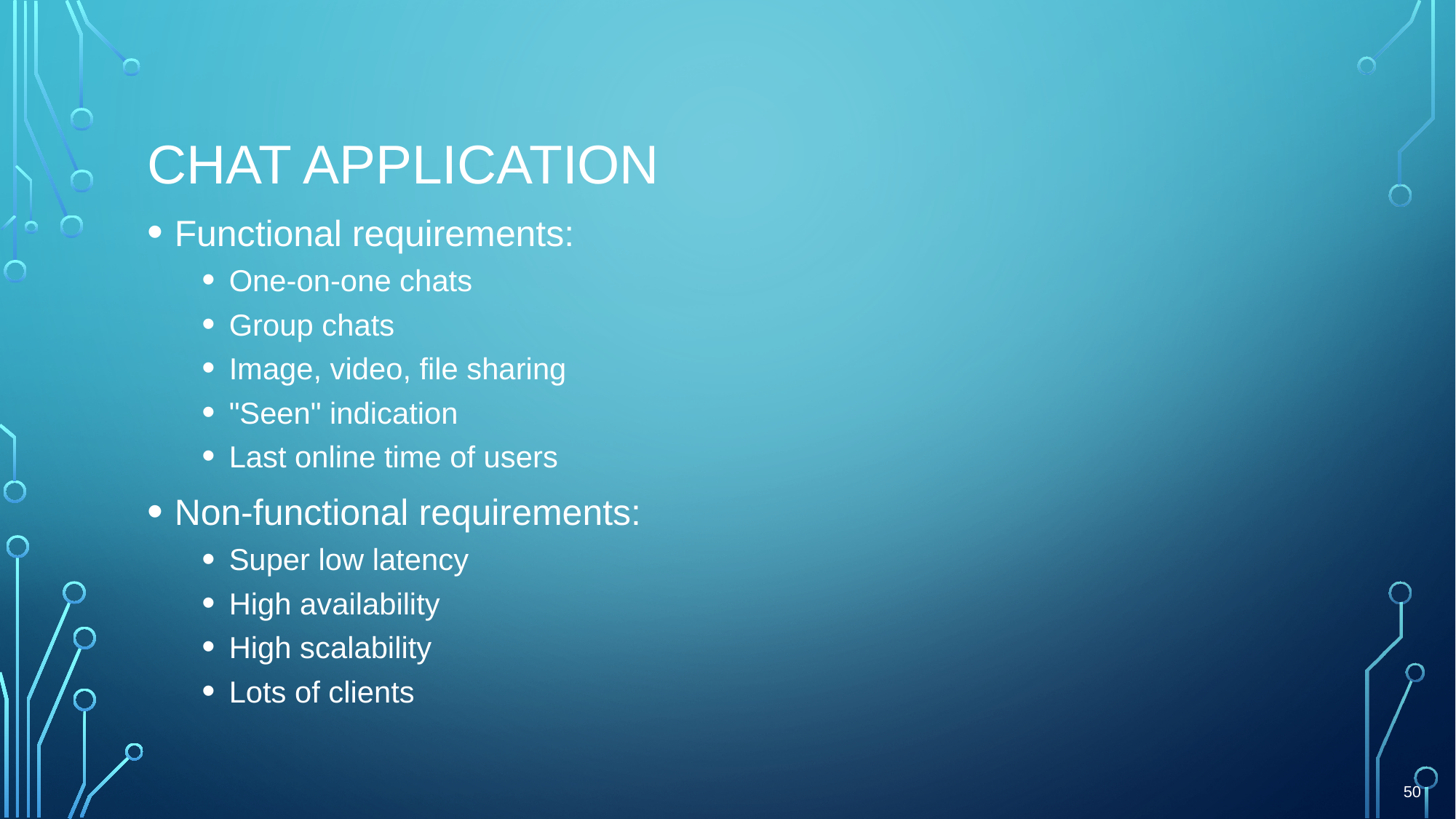

# Chat application
Functional requirements:
One-on-one chats
Group chats
Image, video, file sharing
"Seen" indication
Last online time of users
Non-functional requirements:
Super low latency
High availability
High scalability
Lots of clients

50